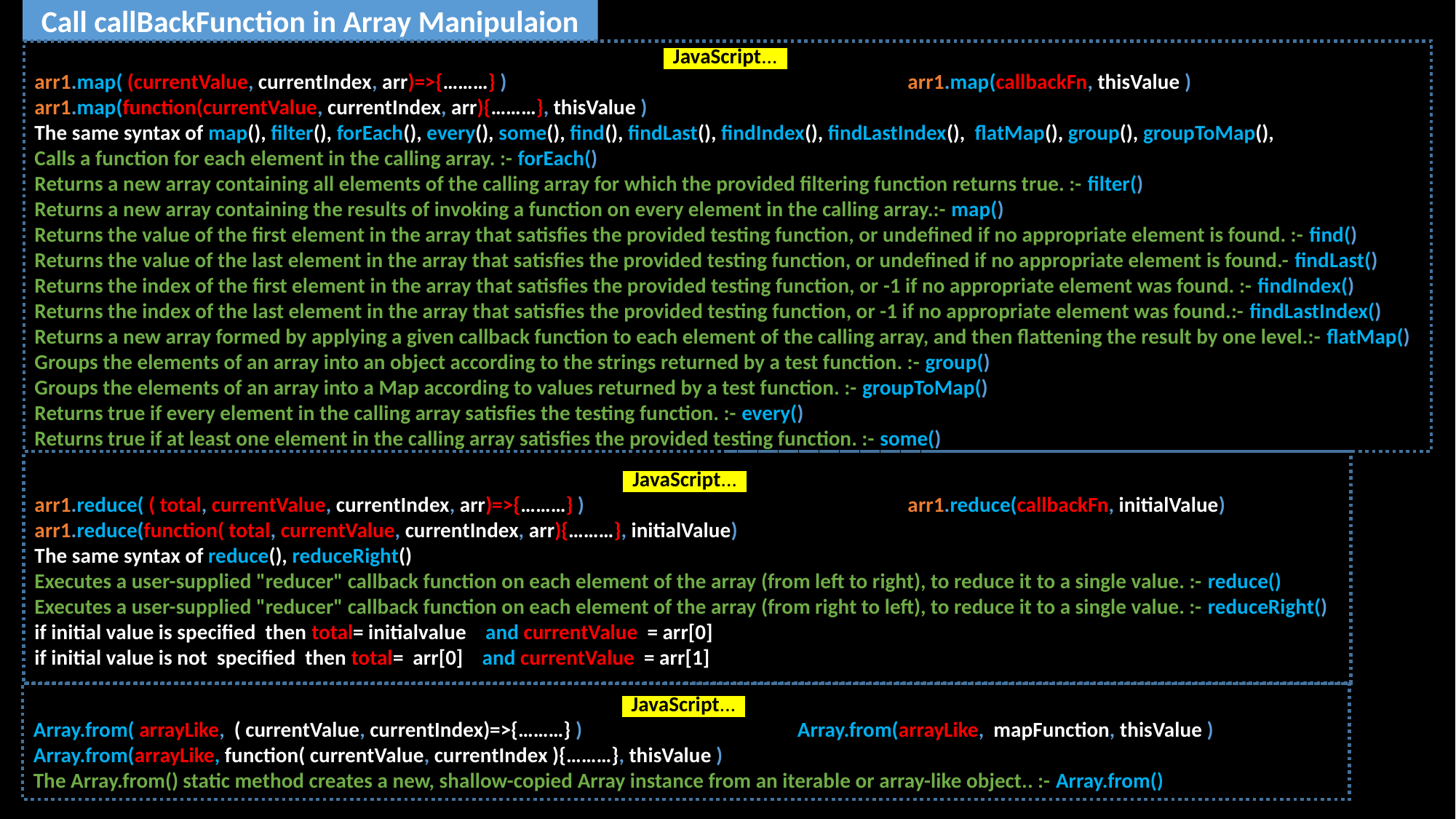

Call callBackFunction in Array Manipulaion
  JavaScript...
arr1.map( (currentValue, currentIndex, arr)=>{………} )				arr1.map(callbackFn, thisValue )
arr1.map(function(currentValue, currentIndex, arr){………}, thisValue )
The same syntax of map(), filter(), forEach(), every(), some(), find(), findLast(), findIndex(), findLastIndex(),  flatMap(), group(), groupToMap(),
Calls a function for each element in the calling array. :- forEach()
Returns a new array containing all elements of the calling array for which the provided filtering function returns true. :- filter()
Returns a new array containing the results of invoking a function on every element in the calling array.:- map()
Returns the value of the first element in the array that satisfies the provided testing function, or undefined if no appropriate element is found. :- find()
Returns the value of the last element in the array that satisfies the provided testing function, or undefined if no appropriate element is found.- findLast()
Returns the index of the first element in the array that satisfies the provided testing function, or -1 if no appropriate element was found. :- findIndex()
Returns the index of the last element in the array that satisfies the provided testing function, or -1 if no appropriate element was found.:- findLastIndex()
Returns a new array formed by applying a given callback function to each element of the calling array, and then flattening the result by one level.:- flatMap()
Groups the elements of an array into an object according to the strings returned by a test function. :- group()
Groups the elements of an array into a Map according to values returned by a test function. :- groupToMap()
Returns true if every element in the calling array satisfies the testing function. :- every()
Returns true if at least one element in the calling array satisfies the provided testing function. :- some()
  JavaScript...
arr1.reduce( ( total, currentValue, currentIndex, arr)=>{………} )			arr1.reduce(callbackFn, initialValue)
arr1.reduce(function( total, currentValue, currentIndex, arr){………}, initialValue)
The same syntax of reduce(), reduceRight()
Executes a user-supplied "reducer" callback function on each element of the array (from left to right), to reduce it to a single value. :- reduce()
Executes a user-supplied "reducer" callback function on each element of the array (from right to left), to reduce it to a single value. :- reduceRight()
if initial value is specified  then total= initialvalue    and currentValue  = arr[0]
if initial value is not  specified  then total=  arr[0]    and currentValue  = arr[1]
  JavaScript...
Array.from( arrayLike,  ( currentValue, currentIndex)=>{………} )		Array.from(arrayLike,  mapFunction, thisValue )
Array.from(arrayLike, function( currentValue, currentIndex ){………}, thisValue )
The Array.from() static method creates a new, shallow-copied Array instance from an iterable or array-like object.. :- Array.from()